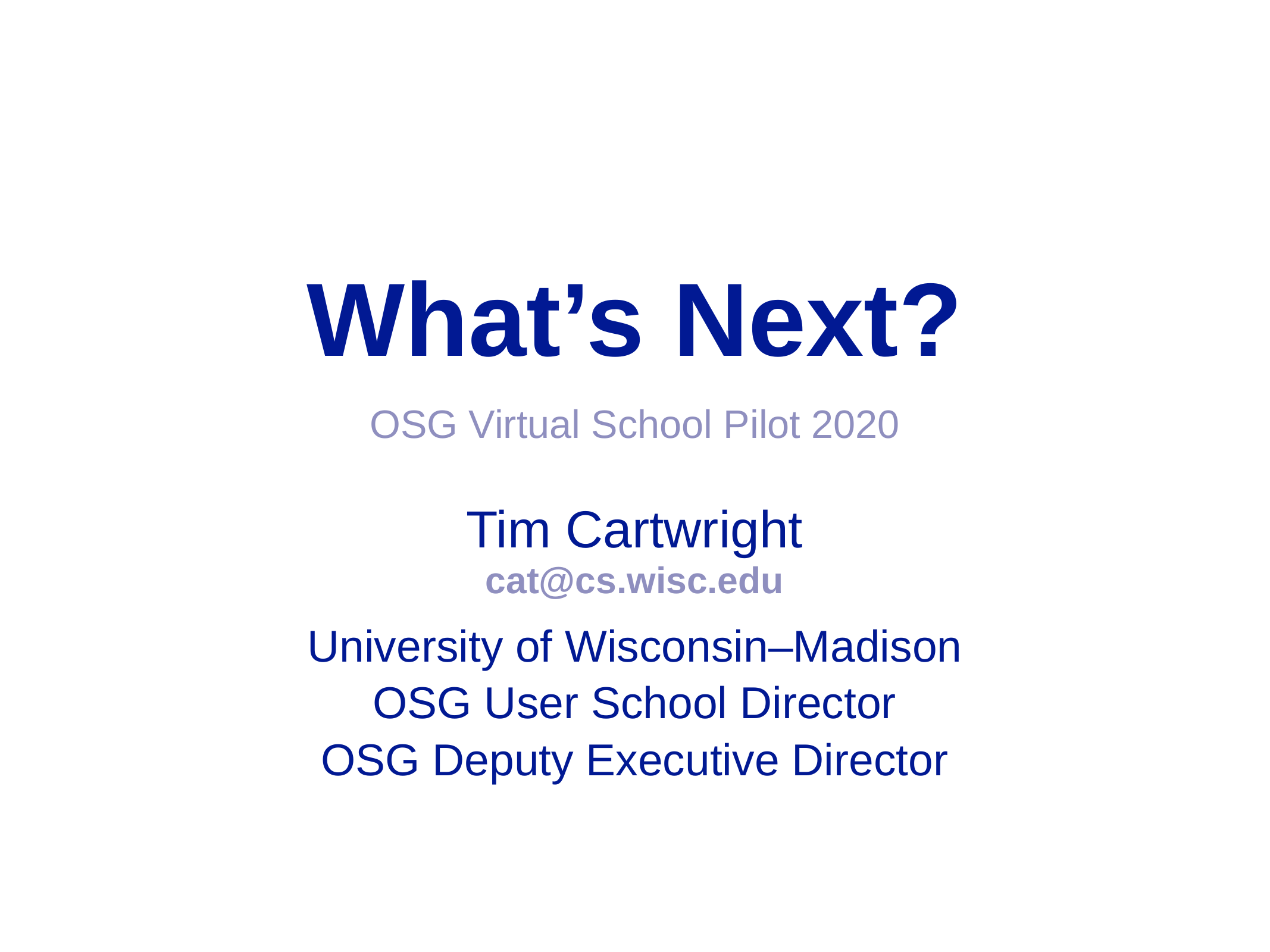

What’s Next?
OSG Virtual School Pilot 2020
Tim Cartwright
cat@cs.wisc.edu
University of Wisconsin–Madison
OSG User School Director
OSG Deputy Executive Director